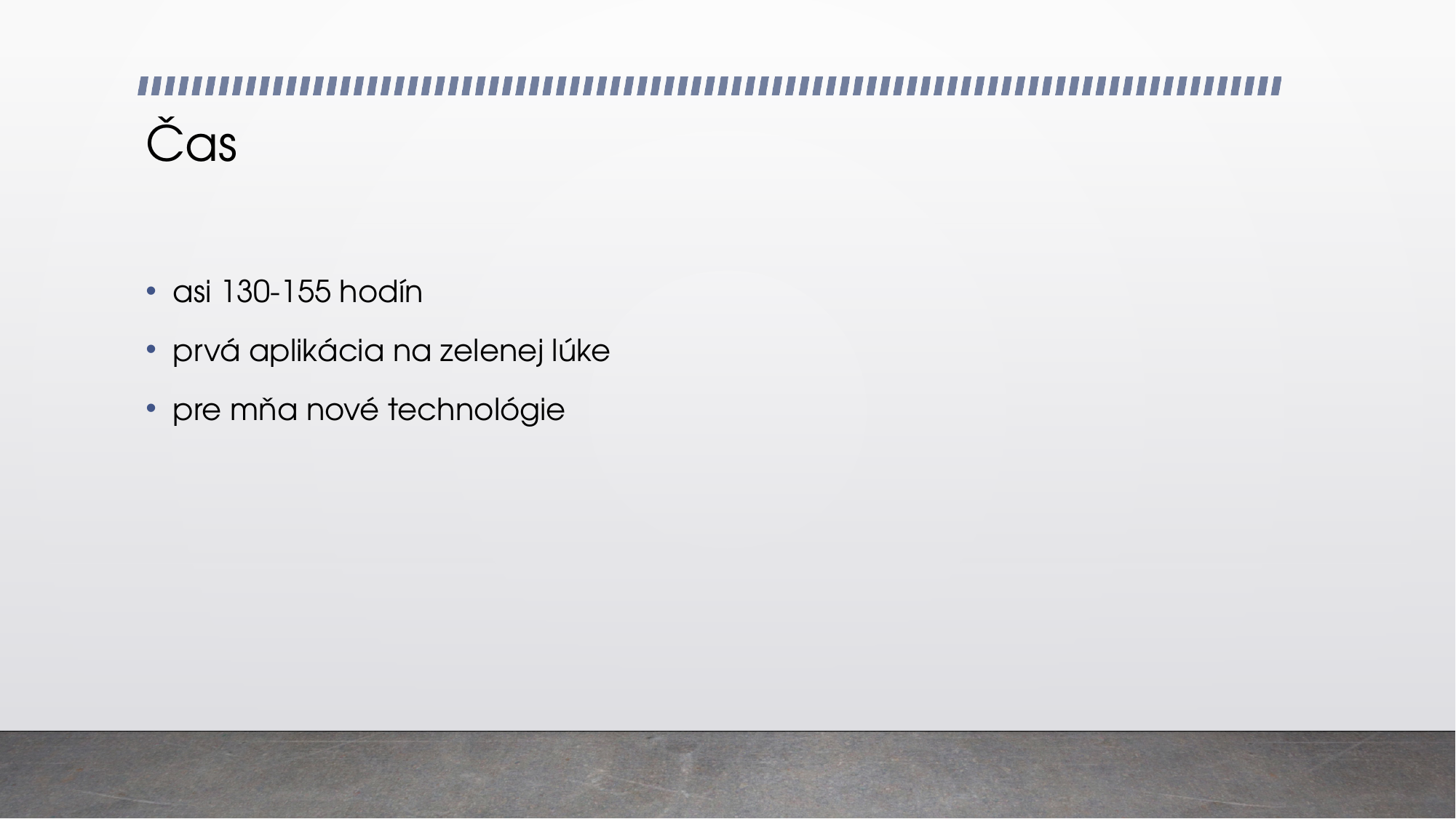

# Čas
asi 130-155 hodín
prvá aplikácia na zelenej lúke
pre mňa nové technológie